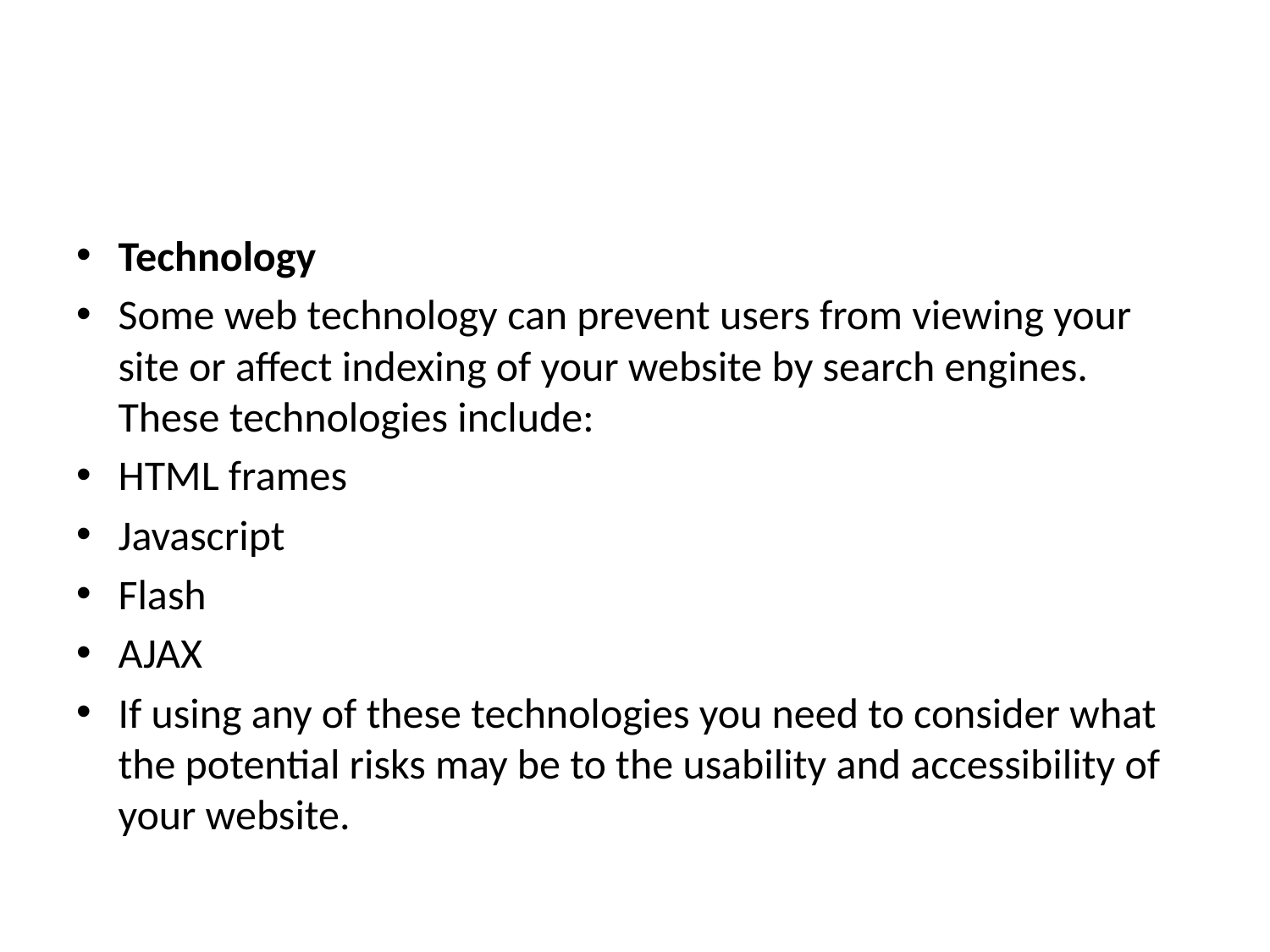

#
Technology
Some web technology can prevent users from viewing your site or affect indexing of your website by search engines. These technologies include:
HTML frames
Javascript
Flash
AJAX
If using any of these technologies you need to consider what the potential risks may be to the usability and accessibility of your website.